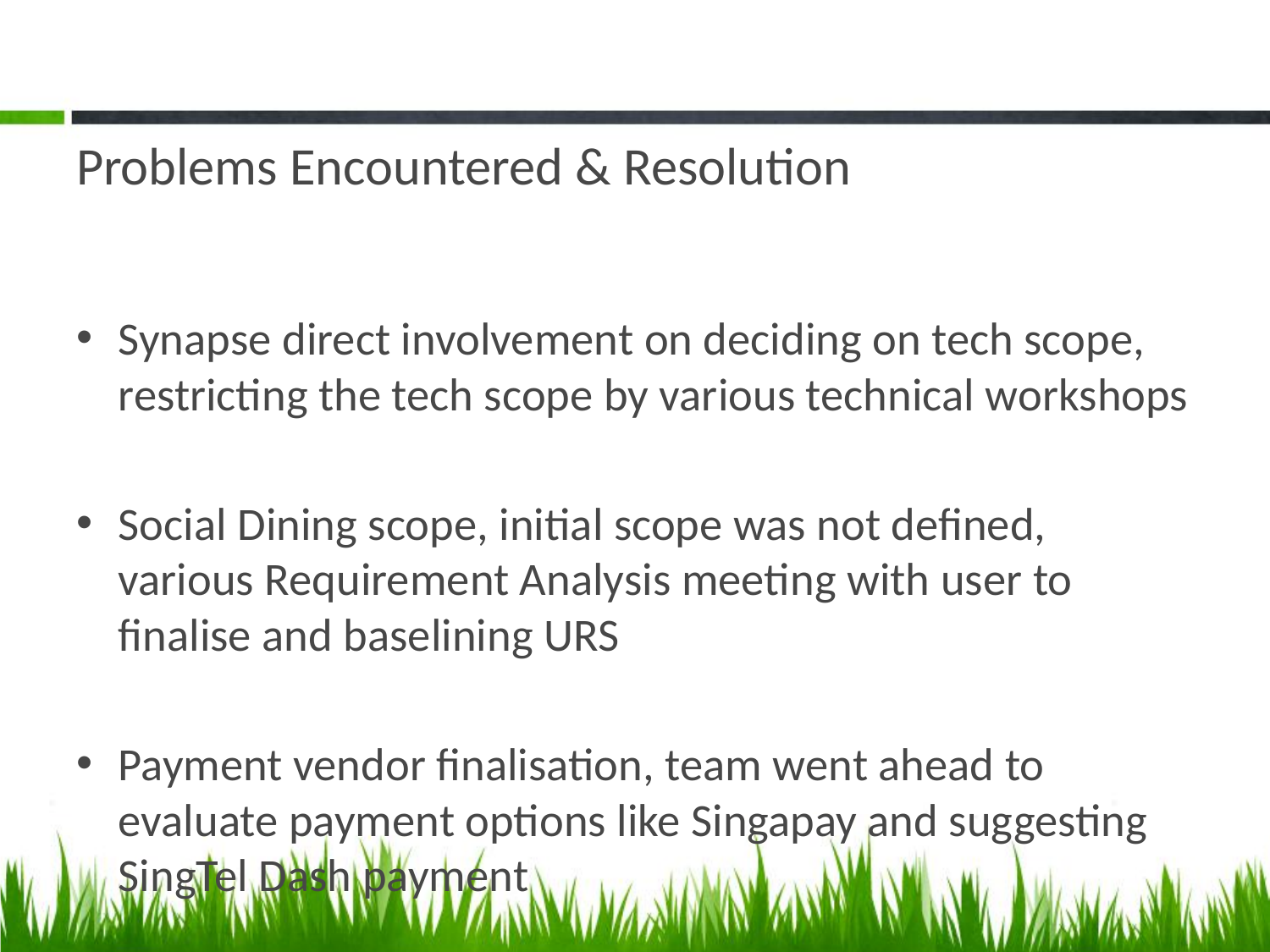

# Problems Encountered & Resolution
Synapse direct involvement on deciding on tech scope, restricting the tech scope by various technical workshops

Social Dining scope, initial scope was not defined, various Requirement Analysis meeting with user to finalise and baselining URS

Payment vendor finalisation, team went ahead to evaluate payment options like Singapay and suggesting SingTel Dash payment